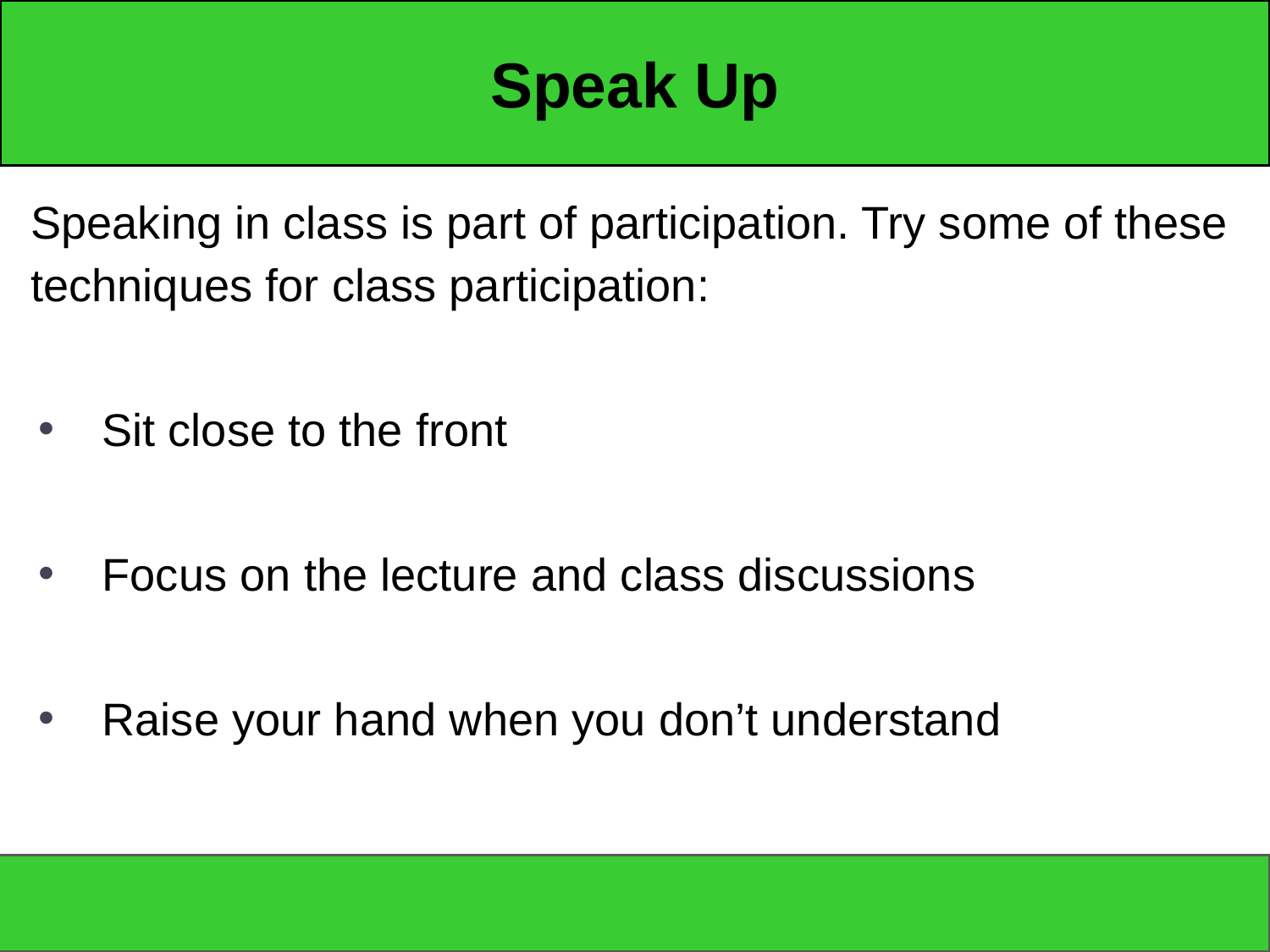

# Speak Up
Speaking in class is part of participation. Try some of these techniques for class participation:

Sit close to the front

Focus on the lecture and class discussions

Raise your hand when you don’t understand